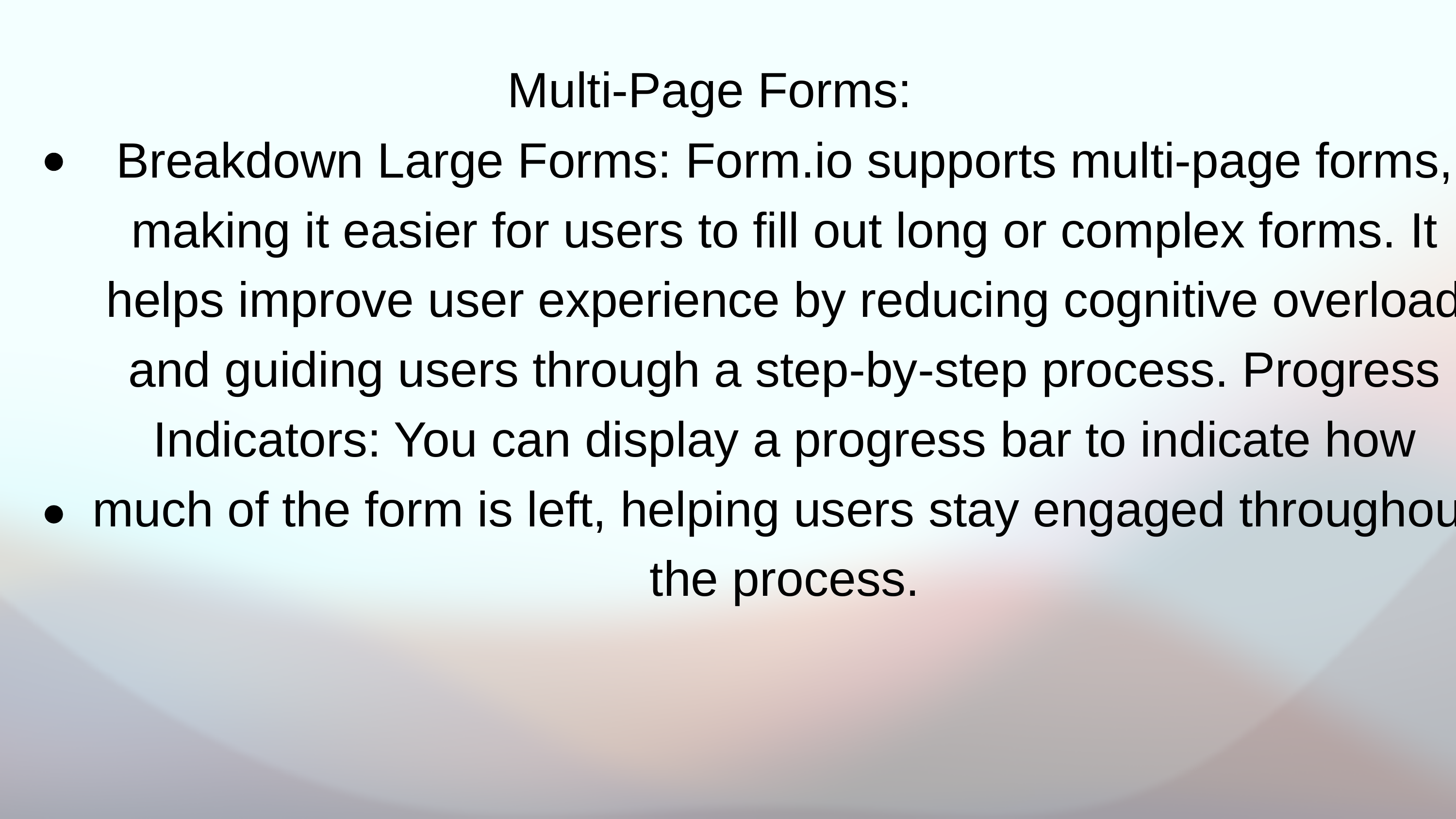

Multi-Page Forms:
Breakdown Large Forms: Form.io supports multi-page forms, making it easier for users to fill out long or complex forms. It helps improve user experience by reducing cognitive overload and guiding users through a step-by-step process. Progress Indicators: You can display a progress bar to indicate how much of the form is left, helping users stay engaged throughout the process.